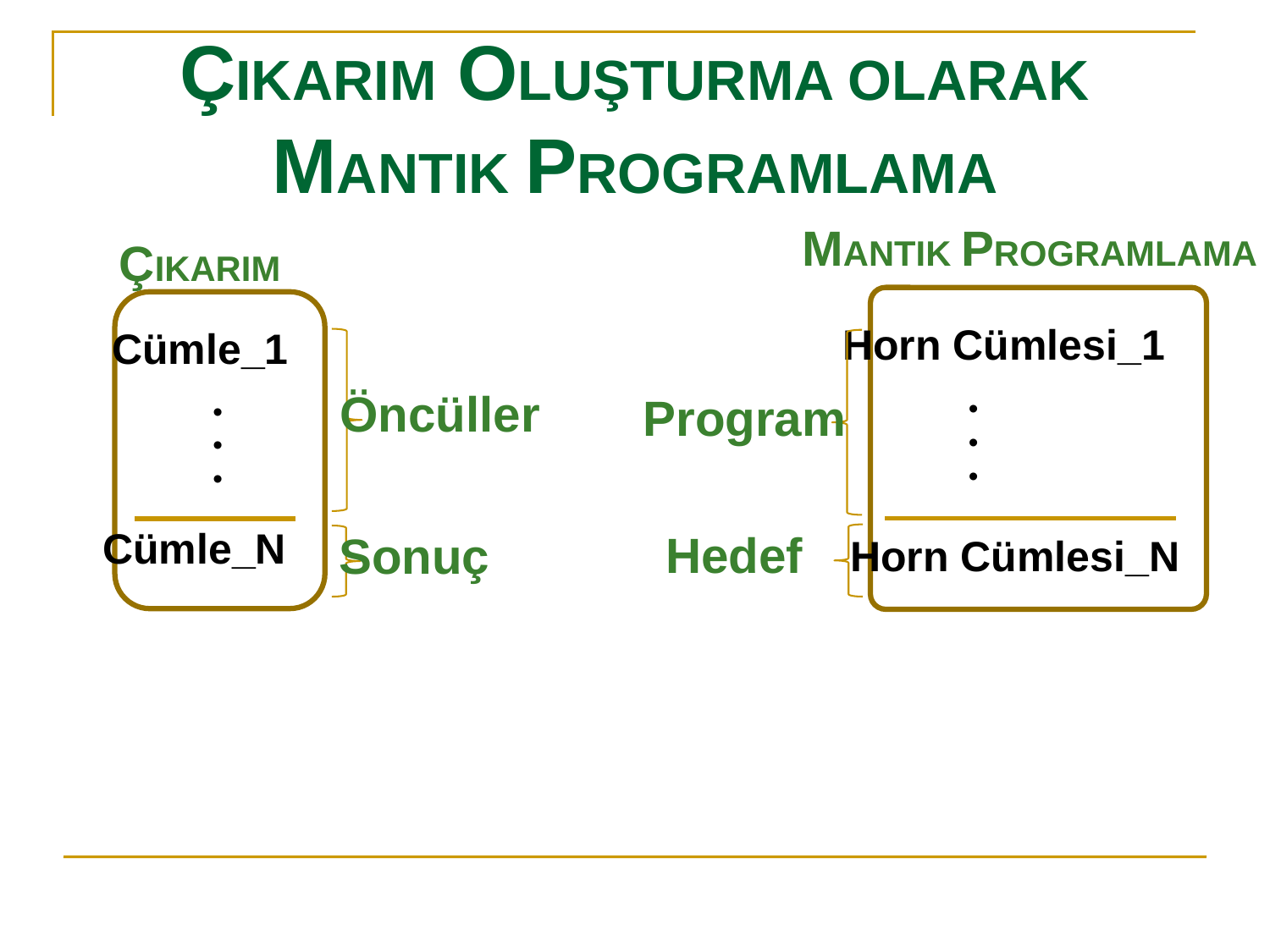

# ÇIKARIM OLUŞTURMA OLARAK MANTIK PROGRAMLAMA
MANTIK PROGRAMLAMA

Horn Cümlesi_1

Program

Hedef
Horn Cümlesi_N

ÇIKARIM

Cümle_1

Öncüller

Cümle_N
Sonuç